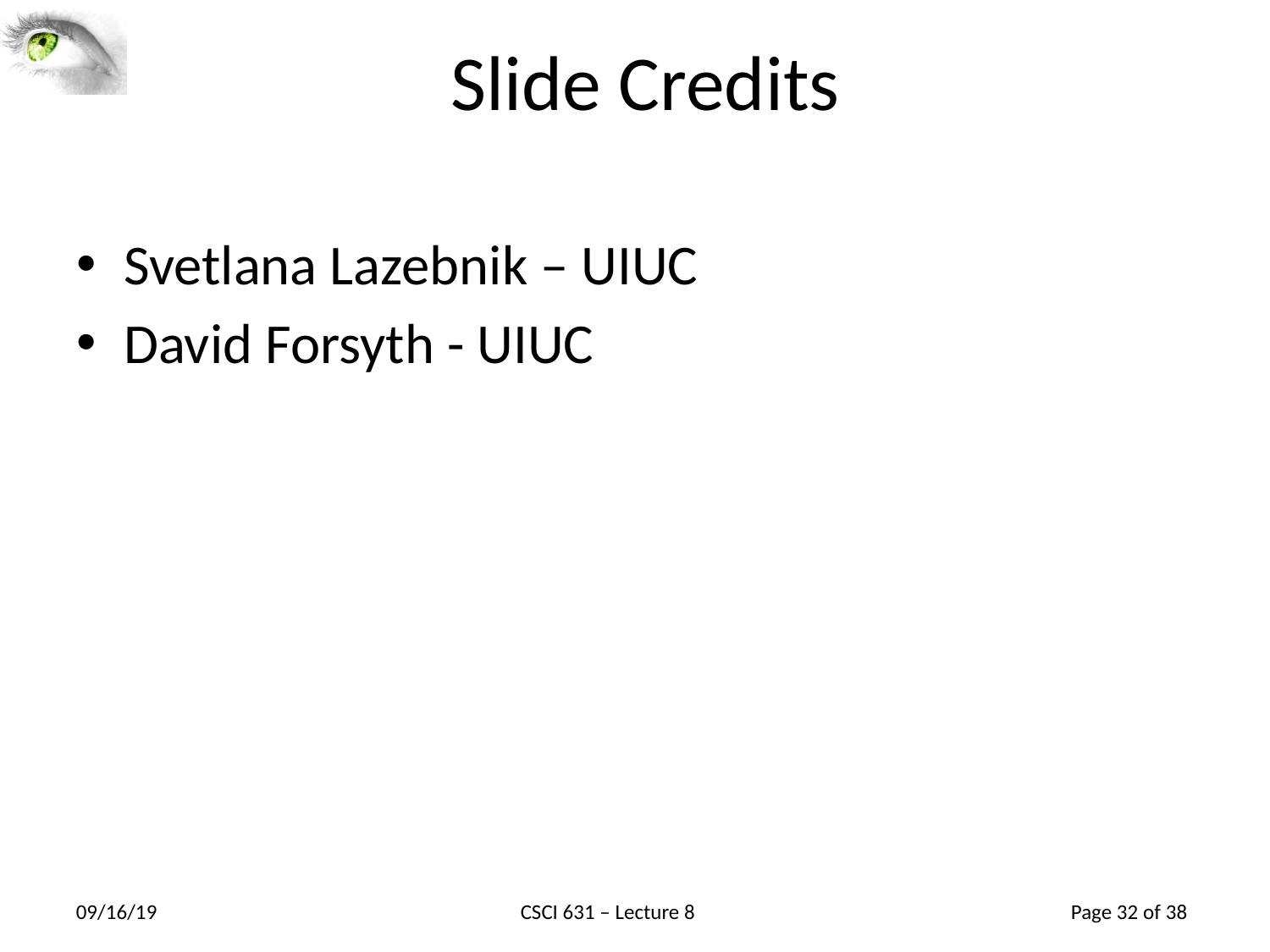

# Slide Credits
Svetlana Lazebnik – UIUC
David Forsyth - UIUC